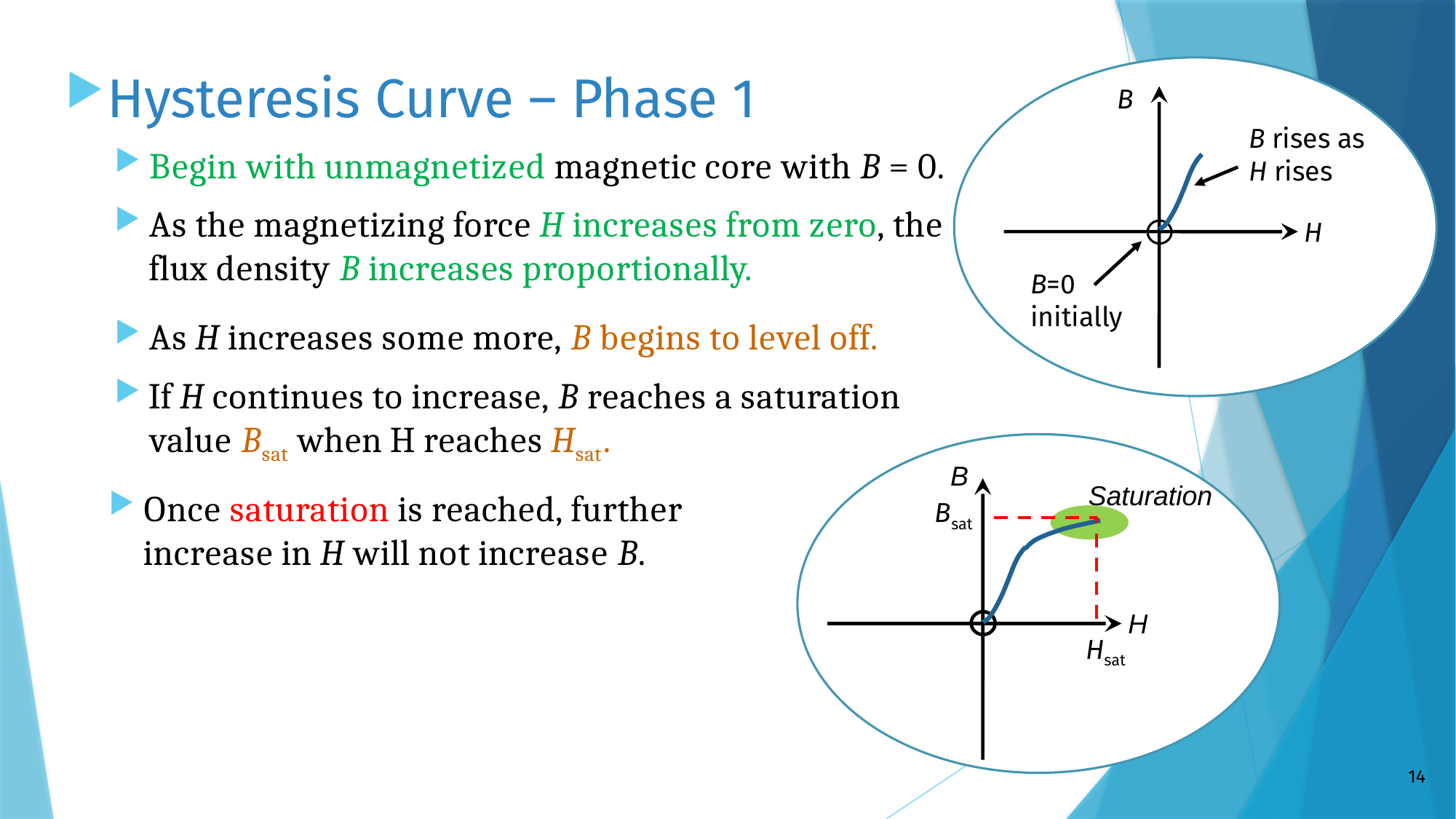

Hysteresis Curve – Phase 1

B

H

B=0 initially
B rises as H rises

Begin with unmagnetized magnetic core with B = 0.
As the magnetizing force H increases from zero, the flux density B increases proportionally.

As H increases some more, B begins to level off.
If H continues to increase, B reaches a saturation value Bsat when H reaches Hsat .

B

H

Saturation

Once saturation is reached, further increase in H will not increase B.
Bsat

Hsat

14